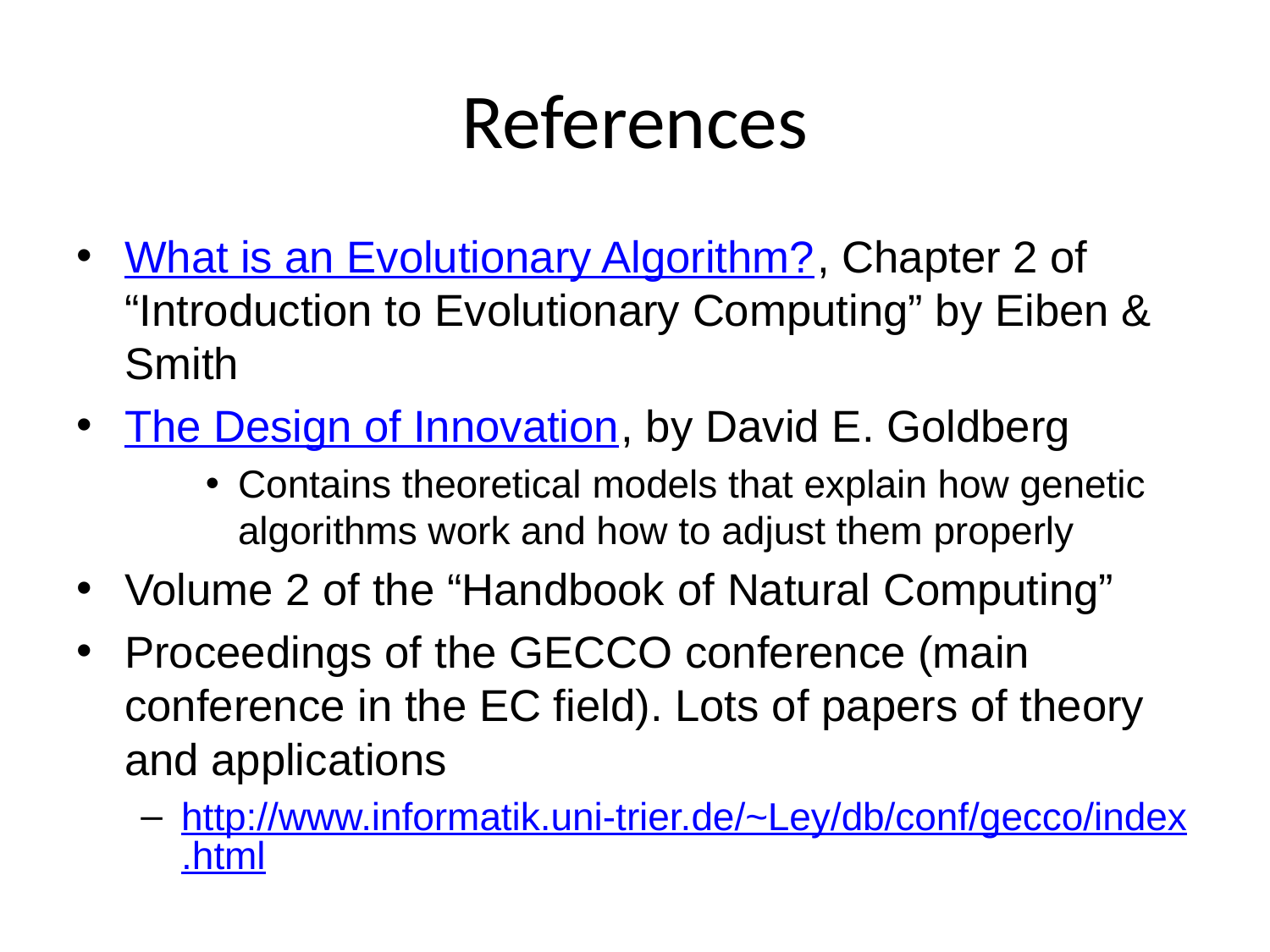

# References
What is an Evolutionary Algorithm?, Chapter 2 of “Introduction to Evolutionary Computing” by Eiben & Smith
The Design of Innovation, by David E. Goldberg
Contains theoretical models that explain how genetic algorithms work and how to adjust them properly
Volume 2 of the “Handbook of Natural Computing”
Proceedings of the GECCO conference (main conference in the EC field). Lots of papers of theory and applications
http://www.informatik.uni-trier.de/~Ley/db/conf/gecco/index.html